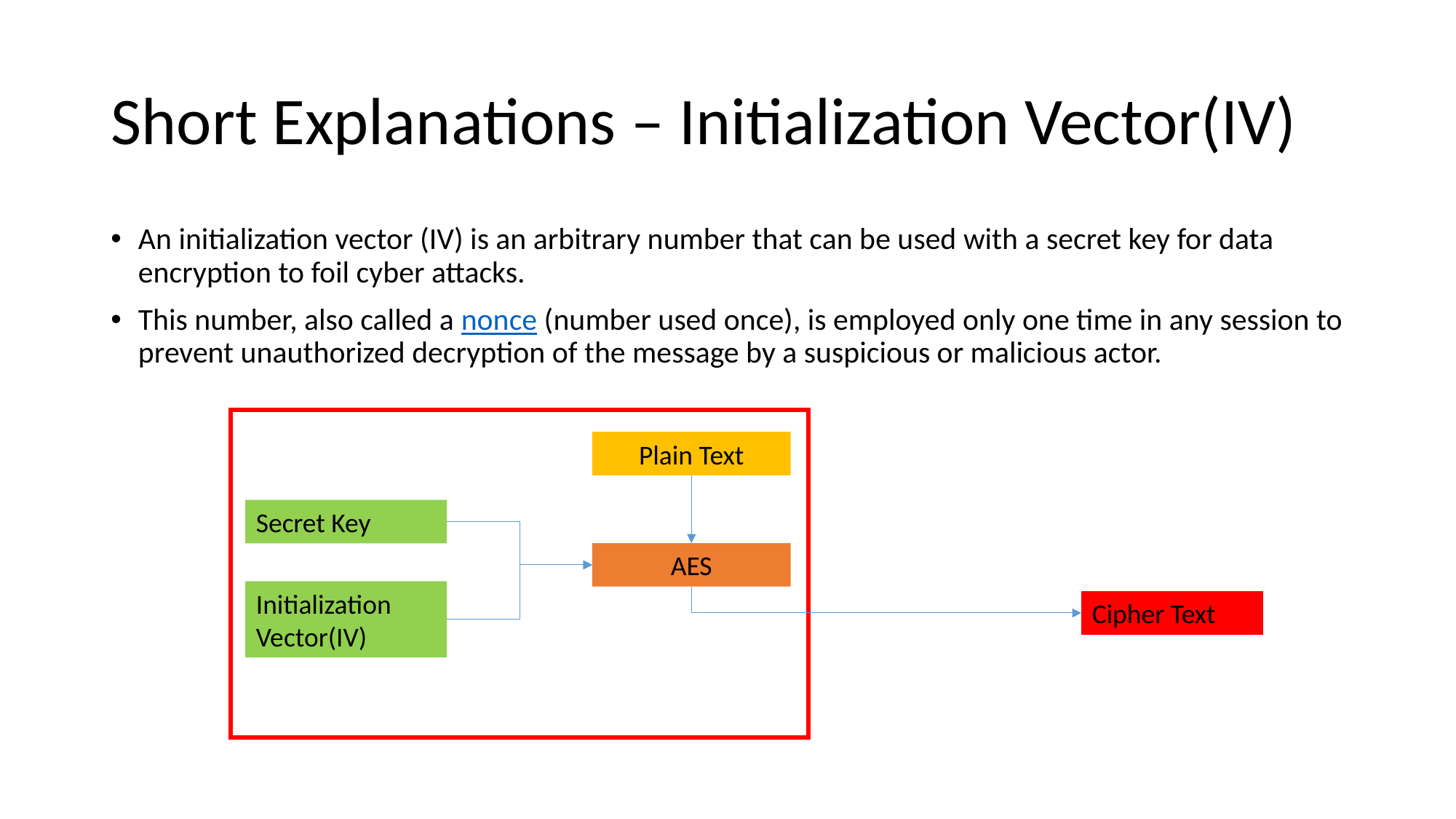

# Short Explanations – Initialization Vector(IV)
An initialization vector (IV) is an arbitrary number that can be used with a secret key for data encryption to foil cyber attacks.
This number, also called a nonce (number used once), is employed only one time in any session to prevent unauthorized decryption of the message by a suspicious or malicious actor.

Plain Text
Secret Key
AES
Initialization Vector(IV)
Cipher Text